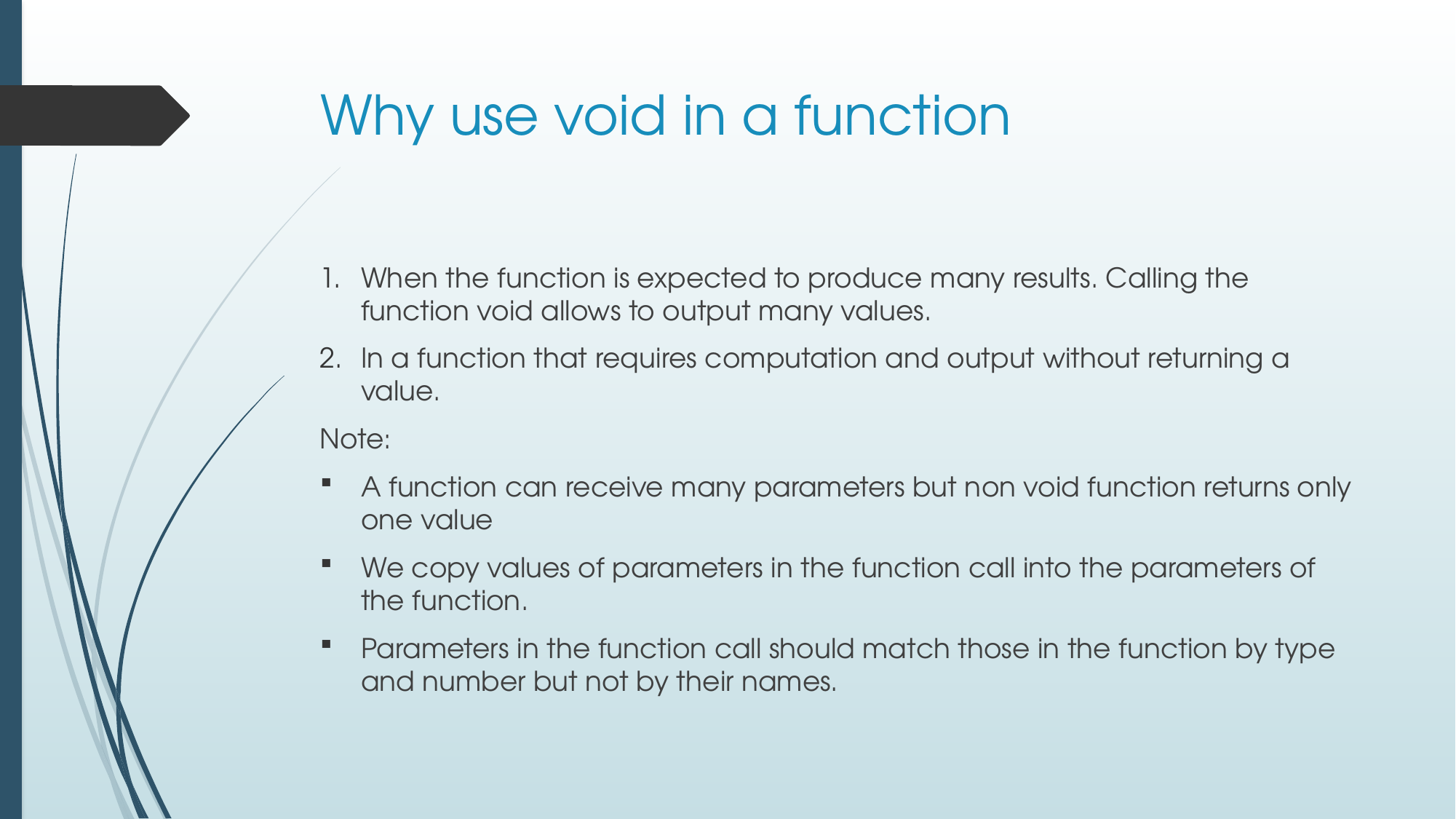

# Why use void in a function
When the function is expected to produce many results. Calling the function void allows to output many values.
In a function that requires computation and output without returning a value.
Note:
A function can receive many parameters but non void function returns only one value
We copy values of parameters in the function call into the parameters of the function.
Parameters in the function call should match those in the function by type and number but not by their names.